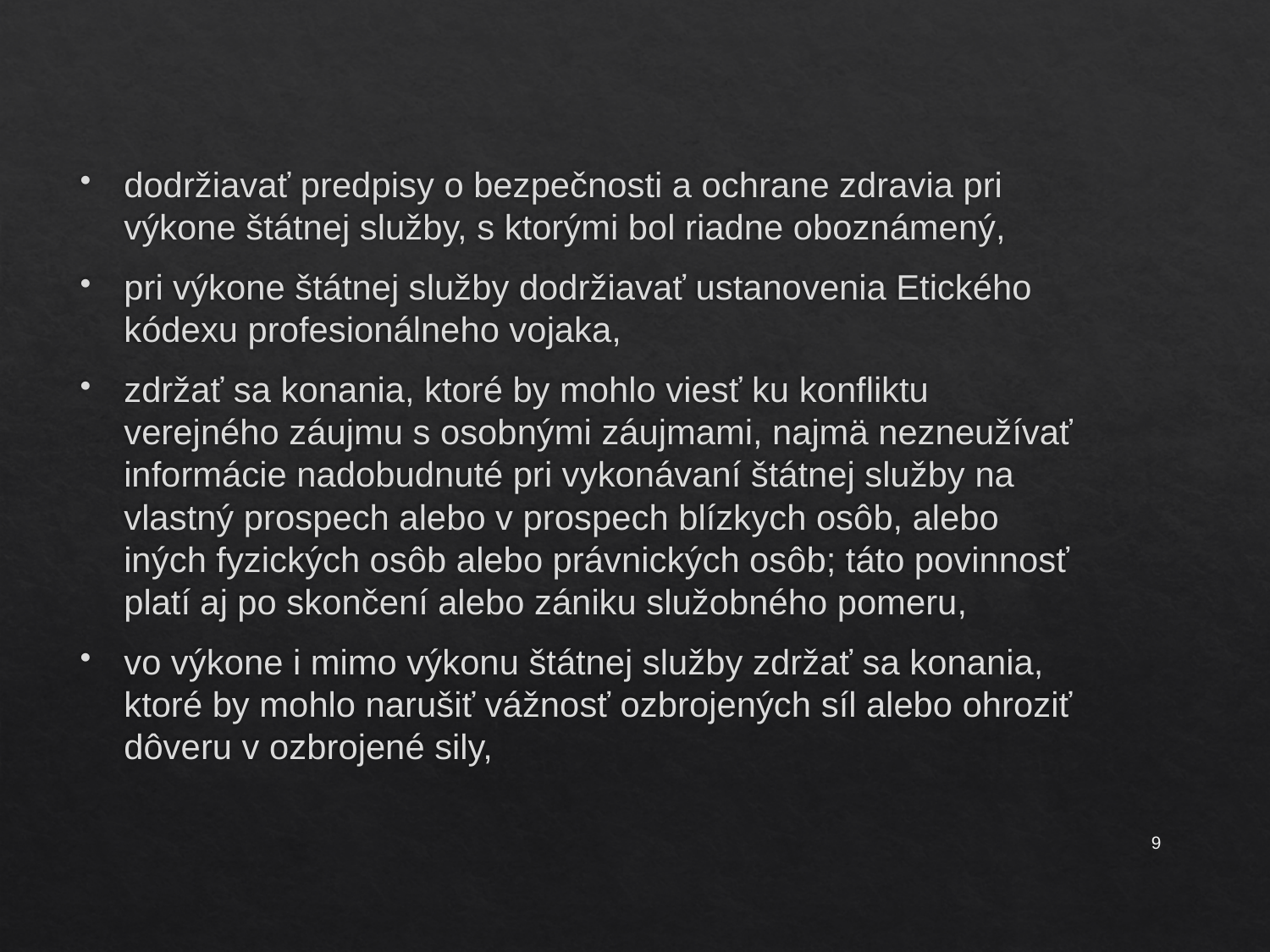

dodržiavať predpisy o bezpečnosti a ochrane zdravia pri výkone štátnej služby, s ktorými bol riadne oboznámený,
pri výkone štátnej služby dodržiavať ustanovenia Etického kódexu profesionálneho vojaka,
zdržať sa konania, ktoré by mohlo viesť ku konfliktu verejného záujmu s osobnými záujmami, najmä nezneužívať informácie nadobudnuté pri vykonávaní štátnej služby na vlastný prospech alebo v prospech blízkych osôb, alebo iných fyzických osôb alebo právnických osôb; táto povinnosť platí aj po skončení alebo zániku služobného pomeru,
vo výkone i mimo výkonu štátnej služby zdržať sa konania, ktoré by mohlo narušiť vážnosť ozbrojených síl alebo ohroziť dôveru v ozbrojené sily,

9